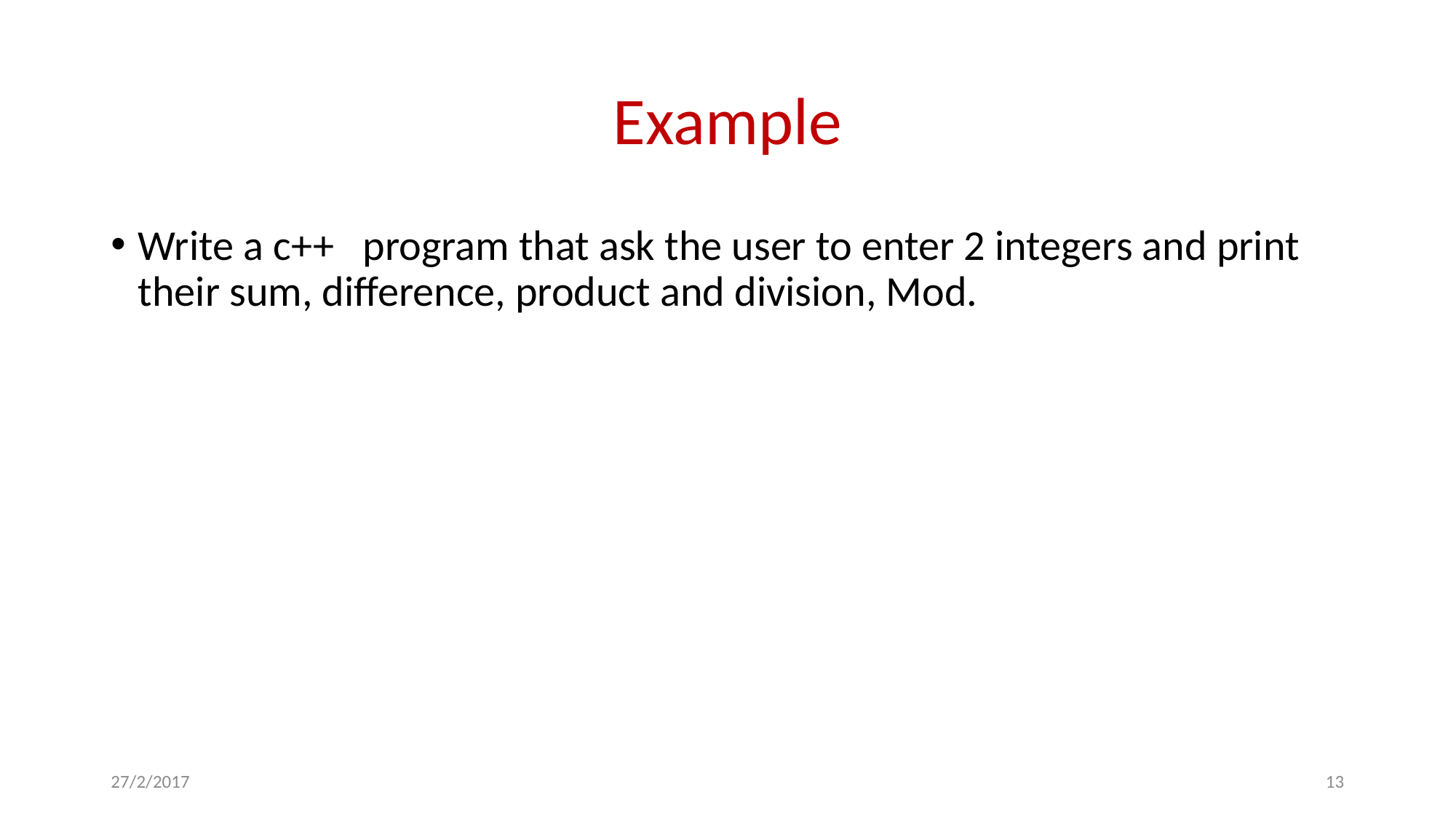

# Example
Write a c++   program that ask the user to enter 2 integers and print their sum, difference, product and division, Mod.
27/2/2017
13